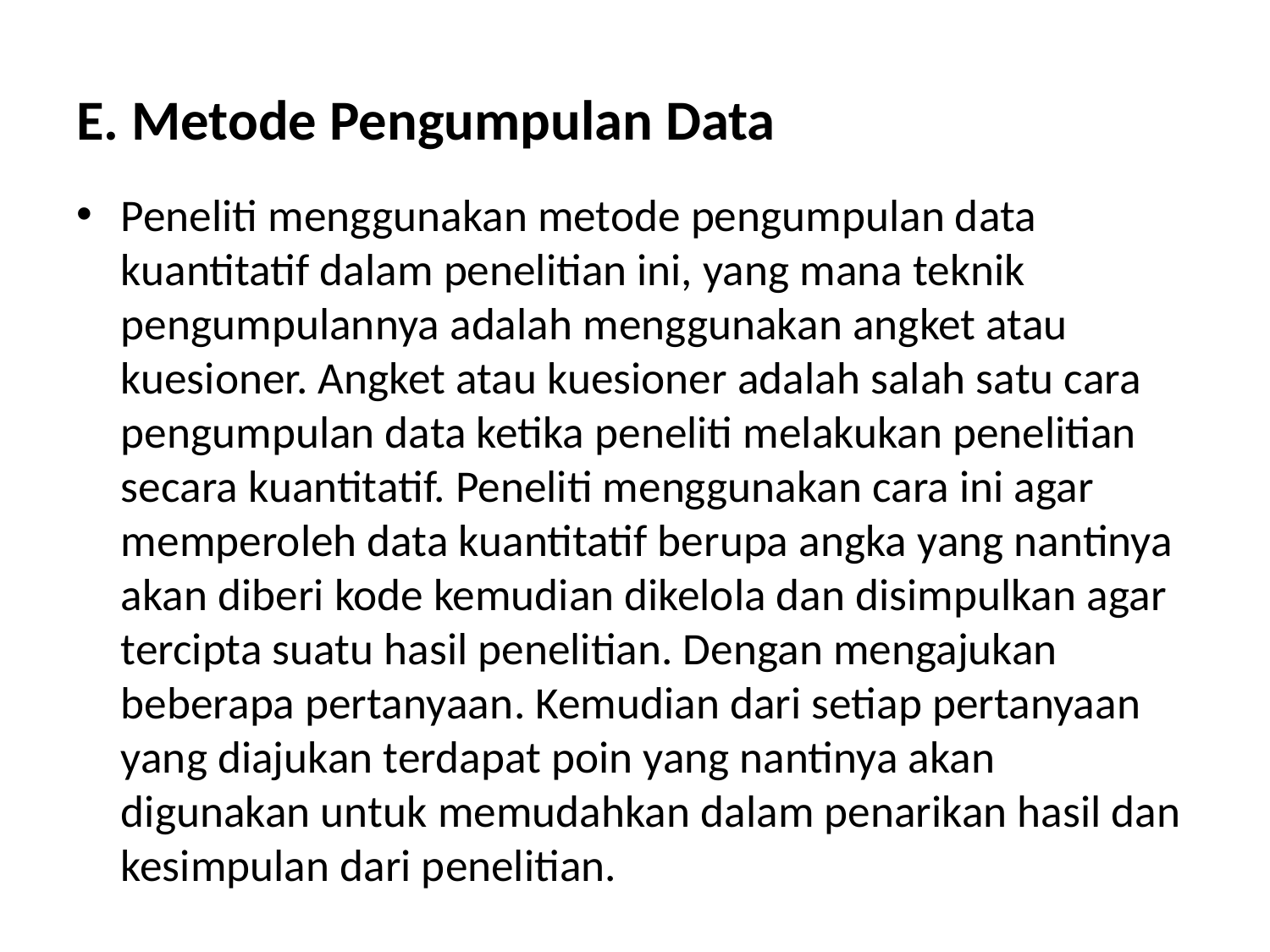

# E. Metode Pengumpulan Data
Peneliti menggunakan metode pengumpulan data kuantitatif dalam penelitian ini, yang mana teknik pengumpulannya adalah menggunakan angket atau kuesioner. Angket atau kuesioner adalah salah satu cara pengumpulan data ketika peneliti melakukan penelitian secara kuantitatif. Peneliti menggunakan cara ini agar memperoleh data kuantitatif berupa angka yang nantinya akan diberi kode kemudian dikelola dan disimpulkan agar tercipta suatu hasil penelitian. Dengan mengajukan beberapa pertanyaan. Kemudian dari setiap pertanyaan yang diajukan terdapat poin yang nantinya akan digunakan untuk memudahkan dalam penarikan hasil dan kesimpulan dari penelitian.